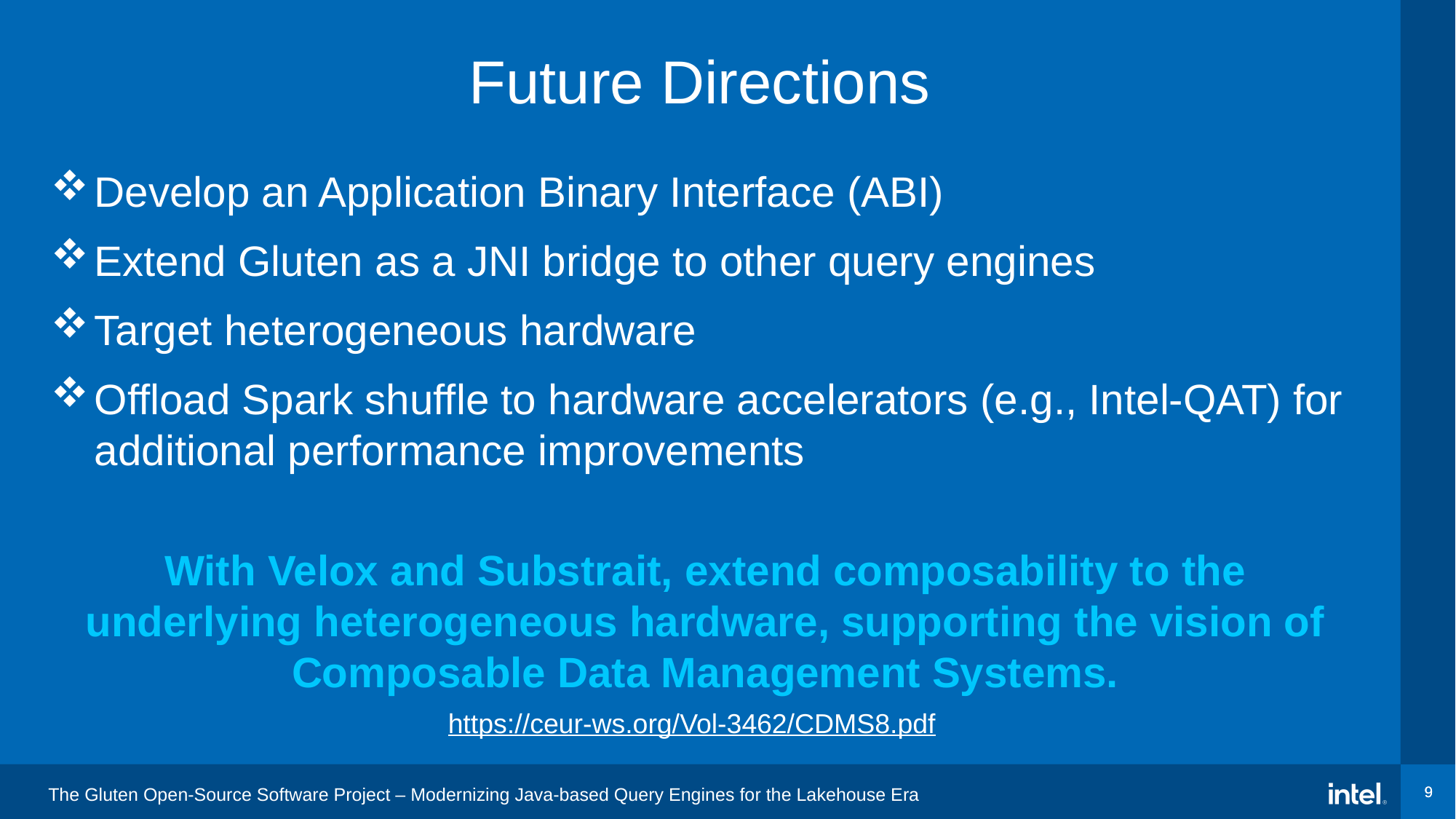

# Future Directions
Develop an Application Binary Interface (ABI)
Extend Gluten as a JNI bridge to other query engines
Target heterogeneous hardware
Offload Spark shuffle to hardware accelerators (e.g., Intel-QAT) for additional performance improvements

With Velox and Substrait, extend composability to the
underlying heterogeneous hardware, supporting the vision of
Composable Data Management Systems.
https://ceur-ws.org/Vol-3462/CDMS8.pdf